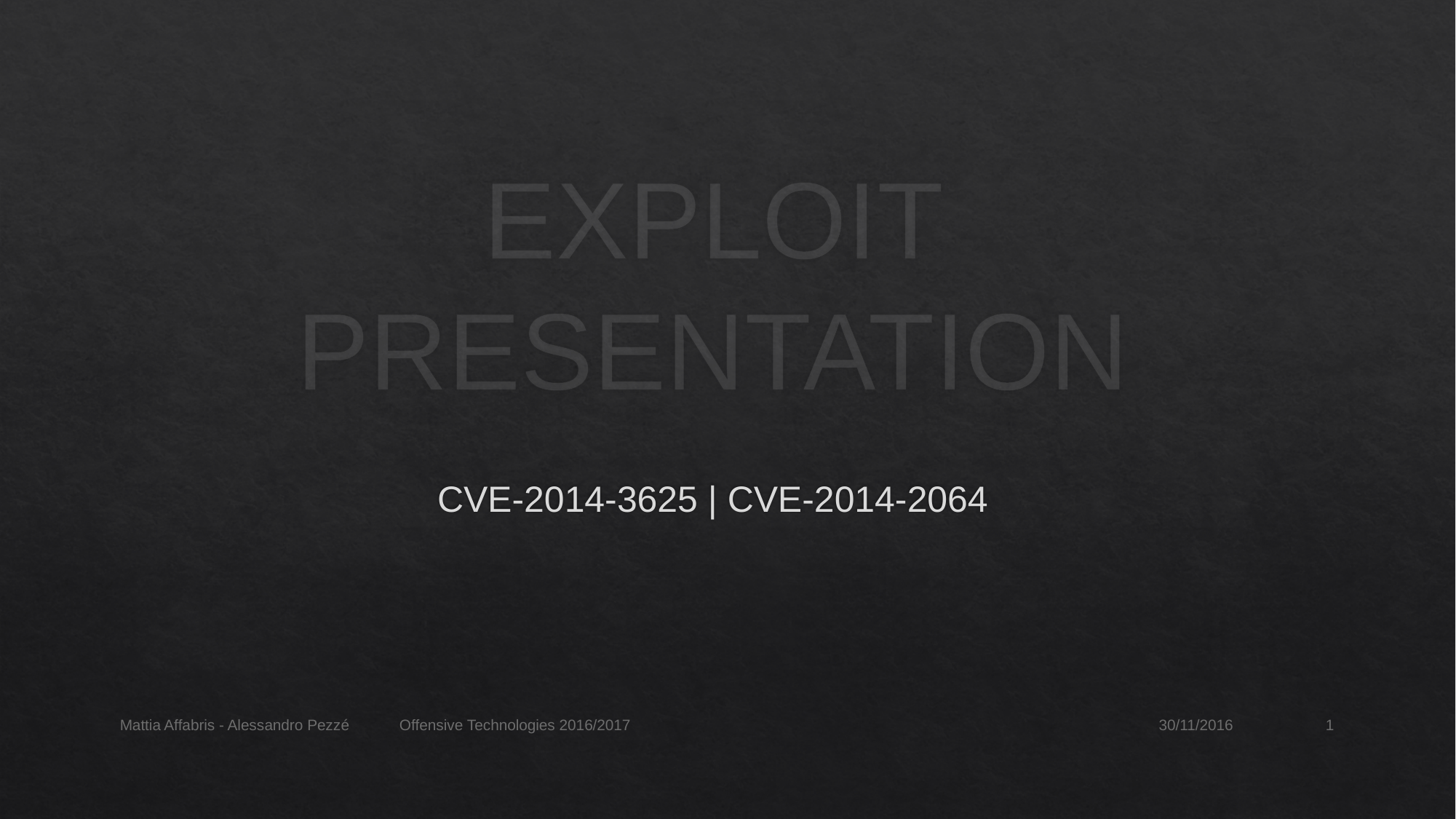

# EXPLOIT PRESENTATION
CVE-2014-3625 | CVE-2014-2064
Mattia Affabris - Alessandro Pezzé            Offensive Technologies 2016/2017
30/11/2016
1